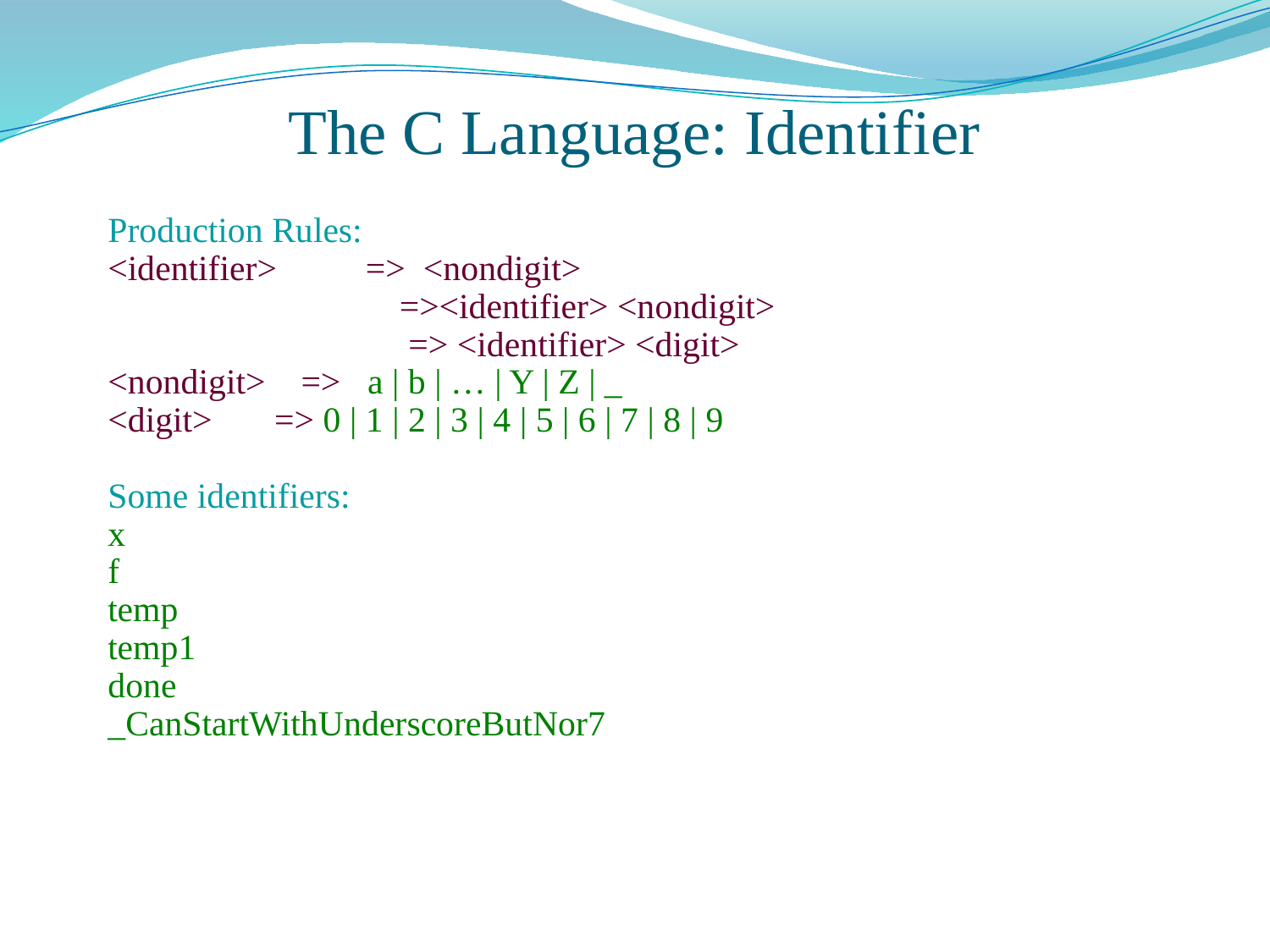

The C Language: Identifier
Production Rules:
<identifier>          =>  <nondigit>
			=><identifier> <nondigit>
			 => <identifier> <digit>
<nondigit>    =>   a | b | … | Y | Z | _
<digit>       => 0 | 1 | 2 | 3 | 4 | 5 | 6 | 7 | 8 | 9

Some identifiers:
x
f
temp
temp1
done
_CanStartWithUnderscoreButNor7